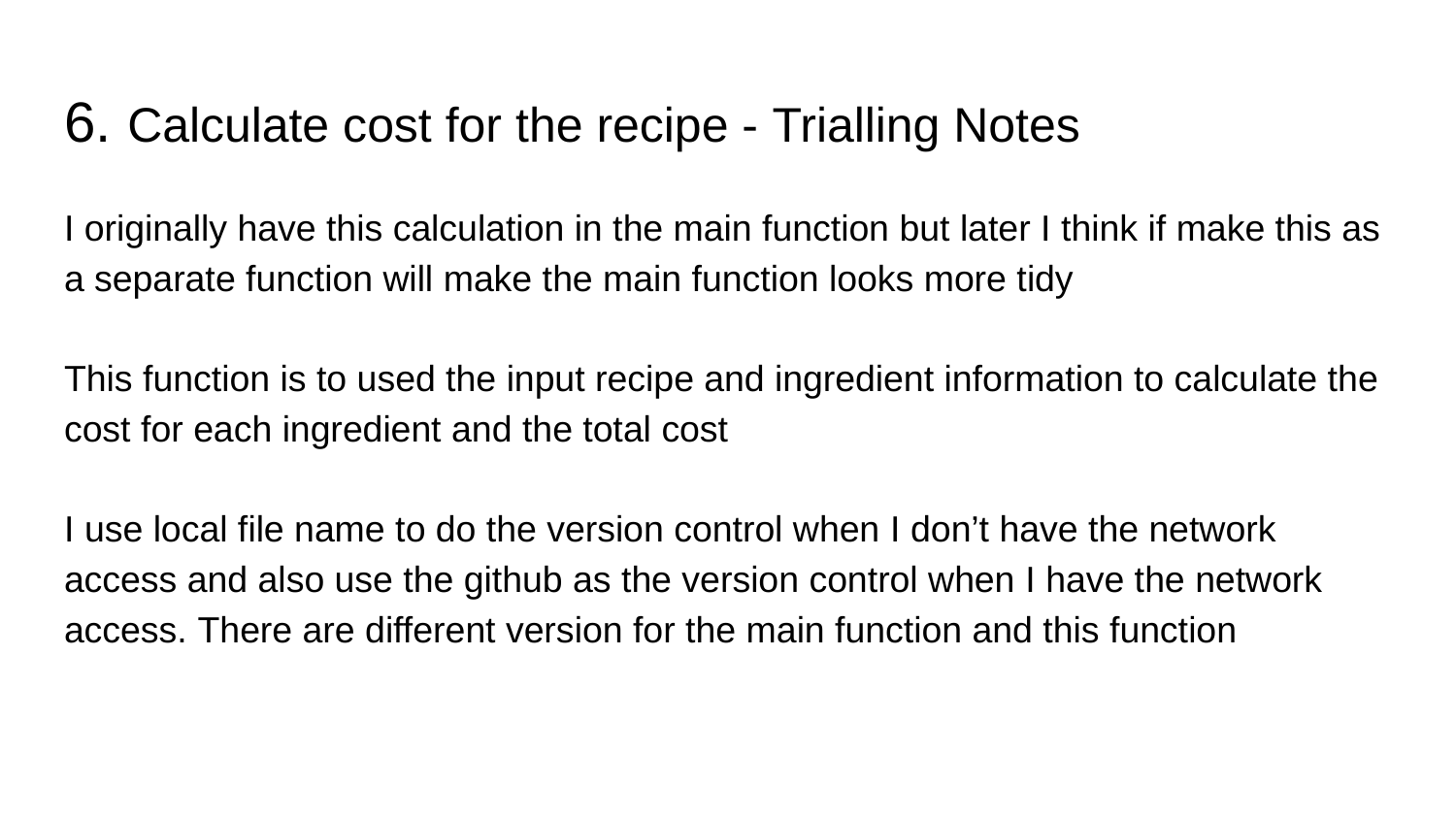

# 6. Calculate cost for the recipe - Trialling Notes
I originally have this calculation in the main function but later I think if make this as a separate function will make the main function looks more tidy

This function is to used the input recipe and ingredient information to calculate the cost for each ingredient and the total cost

I use local file name to do the version control when I don’t have the network access and also use the github as the version control when I have the network access. There are different version for the main function and this function